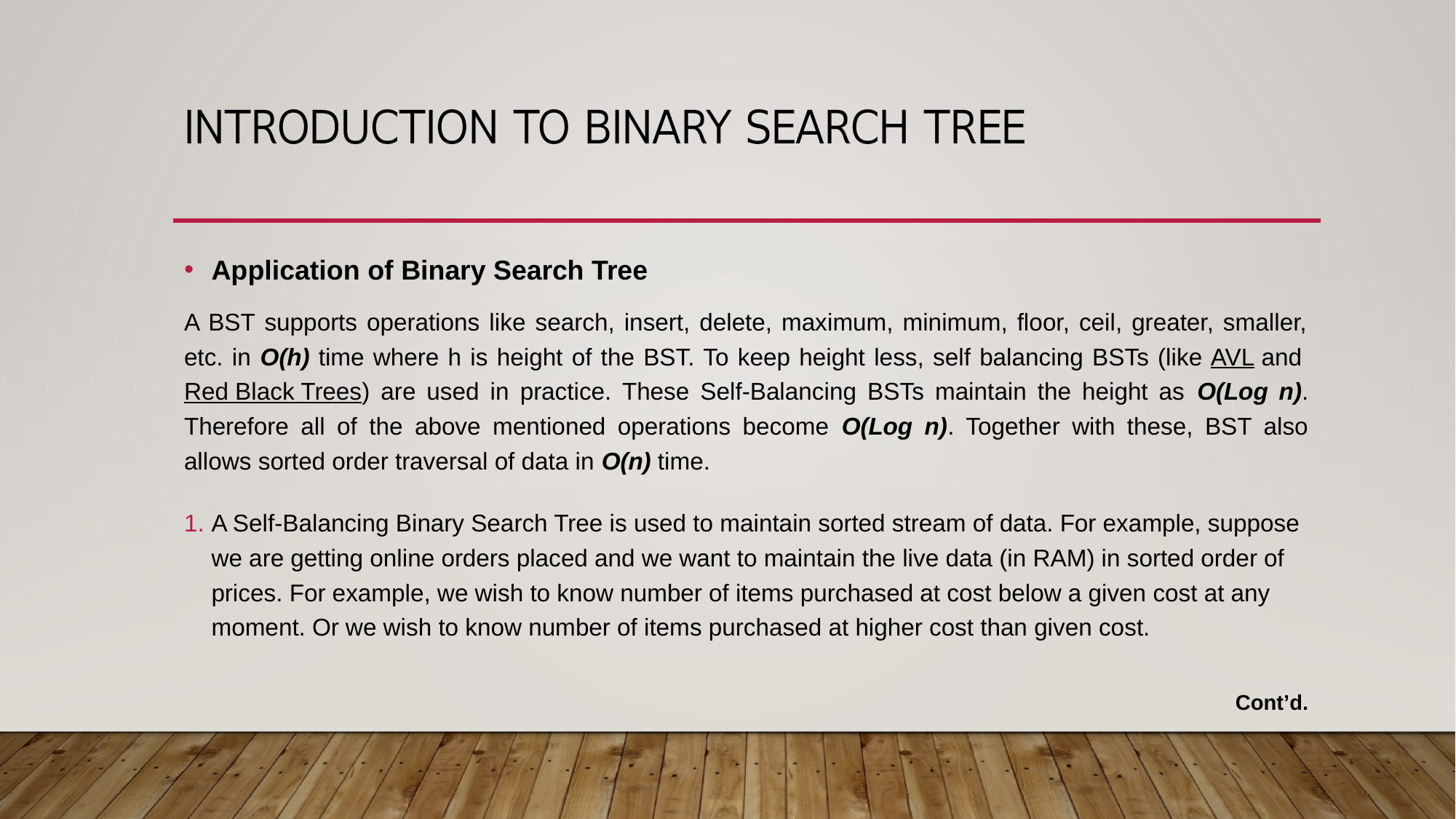

# Introduction to binary search tree
Application of Binary Search Tree
A BST supports operations like search, insert, delete, maximum, minimum, floor, ceil, greater, smaller, etc. in O(h) time where h is height of the BST. To keep height less, self balancing BSTs (like AVL and Red Black Trees) are used in practice. These Self-Balancing BSTs maintain the height as O(Log n). Therefore all of the above mentioned operations become O(Log n). Together with these, BST also allows sorted order traversal of data in O(n) time.
A Self-Balancing Binary Search Tree is used to maintain sorted stream of data. For example, suppose we are getting online orders placed and we want to maintain the live data (in RAM) in sorted order of prices. For example, we wish to know number of items purchased at cost below a given cost at any moment. Or we wish to know number of items purchased at higher cost than given cost.
Cont’d.